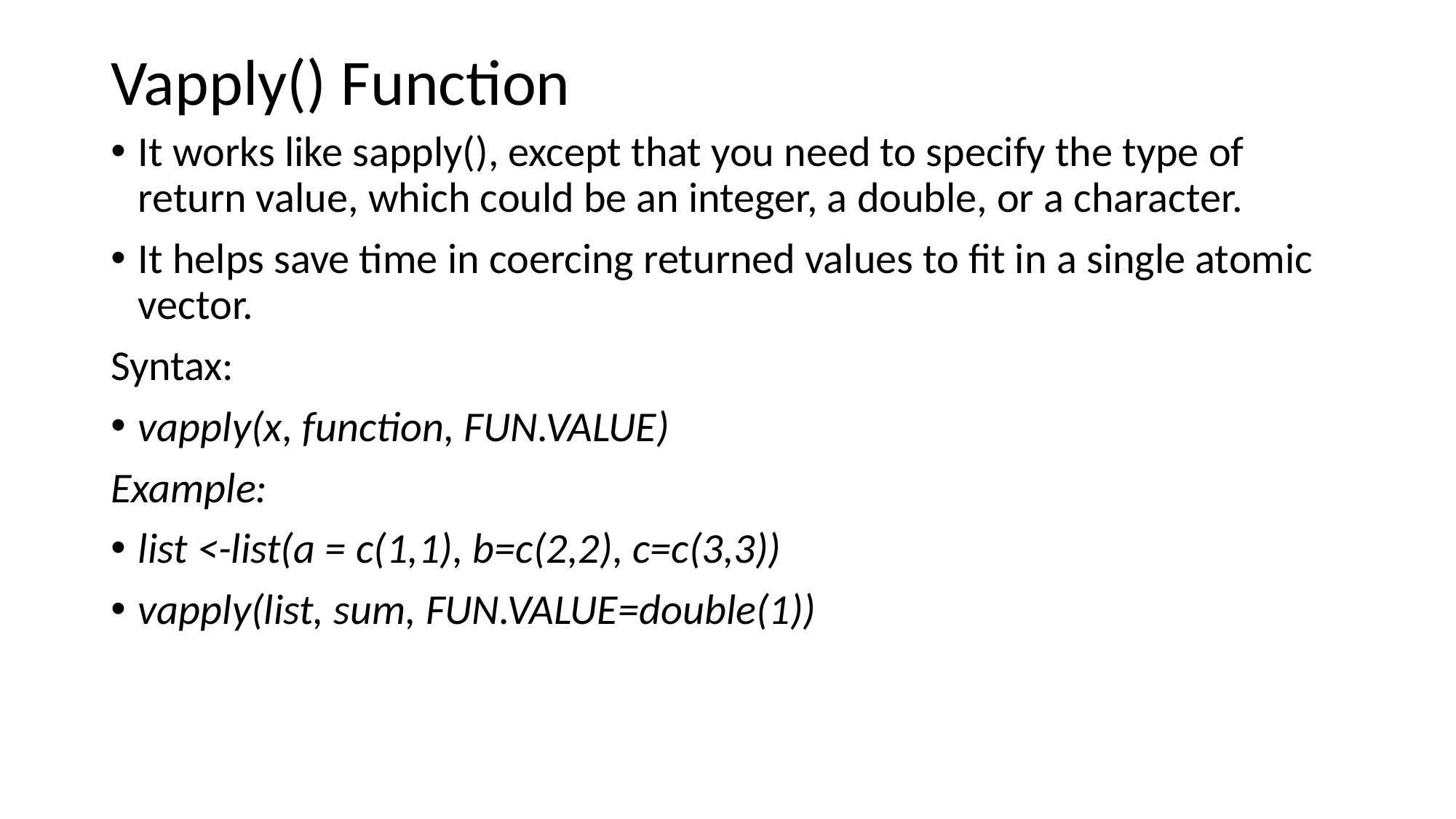

# Vapply() Function
It works like sapply(), except that you need to specify the type of return value, which could be an integer, a double, or a character.
It helps save time in coercing returned values to fit in a single atomic vector.
Syntax:
vapply(x, function, FUN.VALUE)
Example:
list <-list(a = c(1,1), b=c(2,2), c=c(3,3))
vapply(list, sum, FUN.VALUE=double(1))